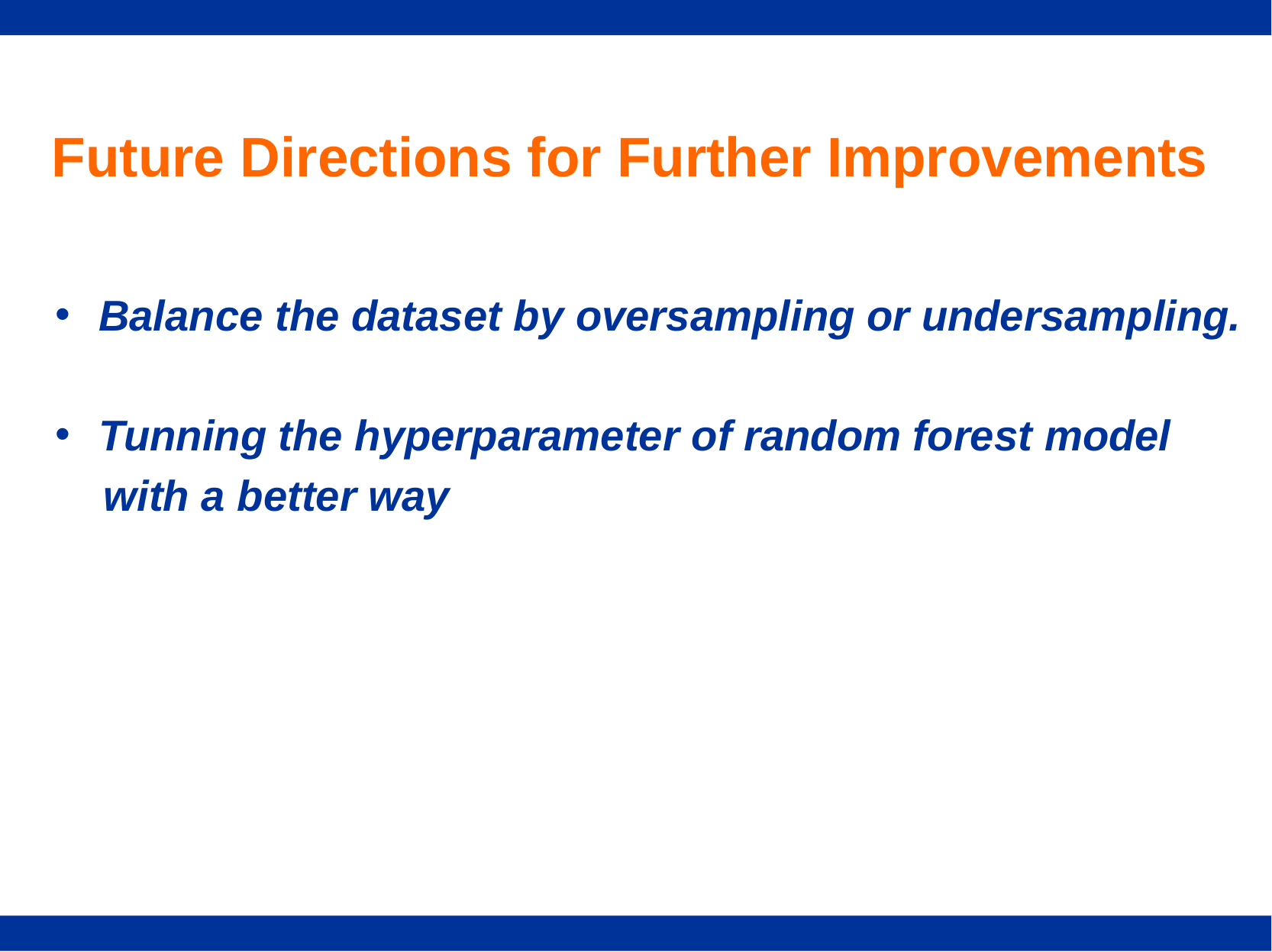

# Future Directions for Further Improvements
Balance the dataset by oversampling or undersampling.

Tunning the hyperparameter of random forest model
    with a better way